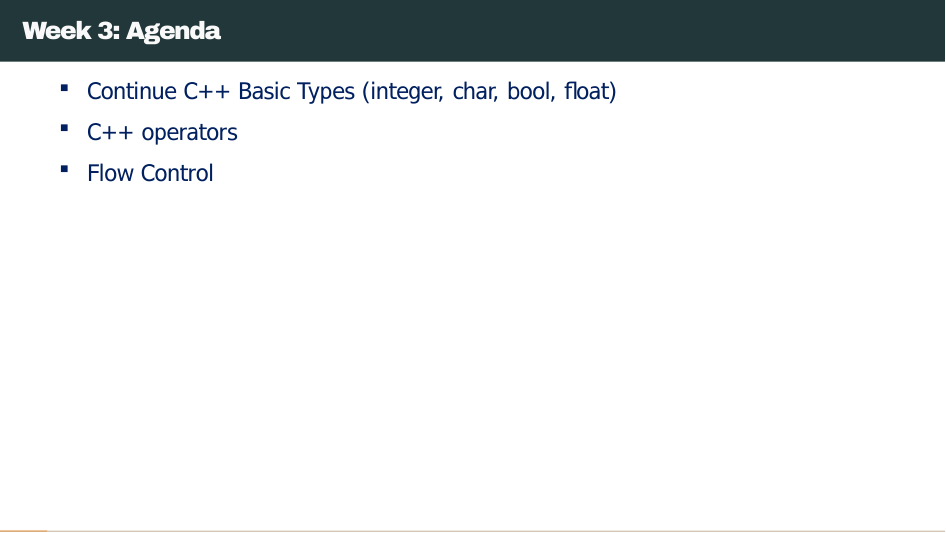

# Week 3: Agenda
Continue C++ Basic Types (integer, char, bool, float)
C++ operators
Flow Control